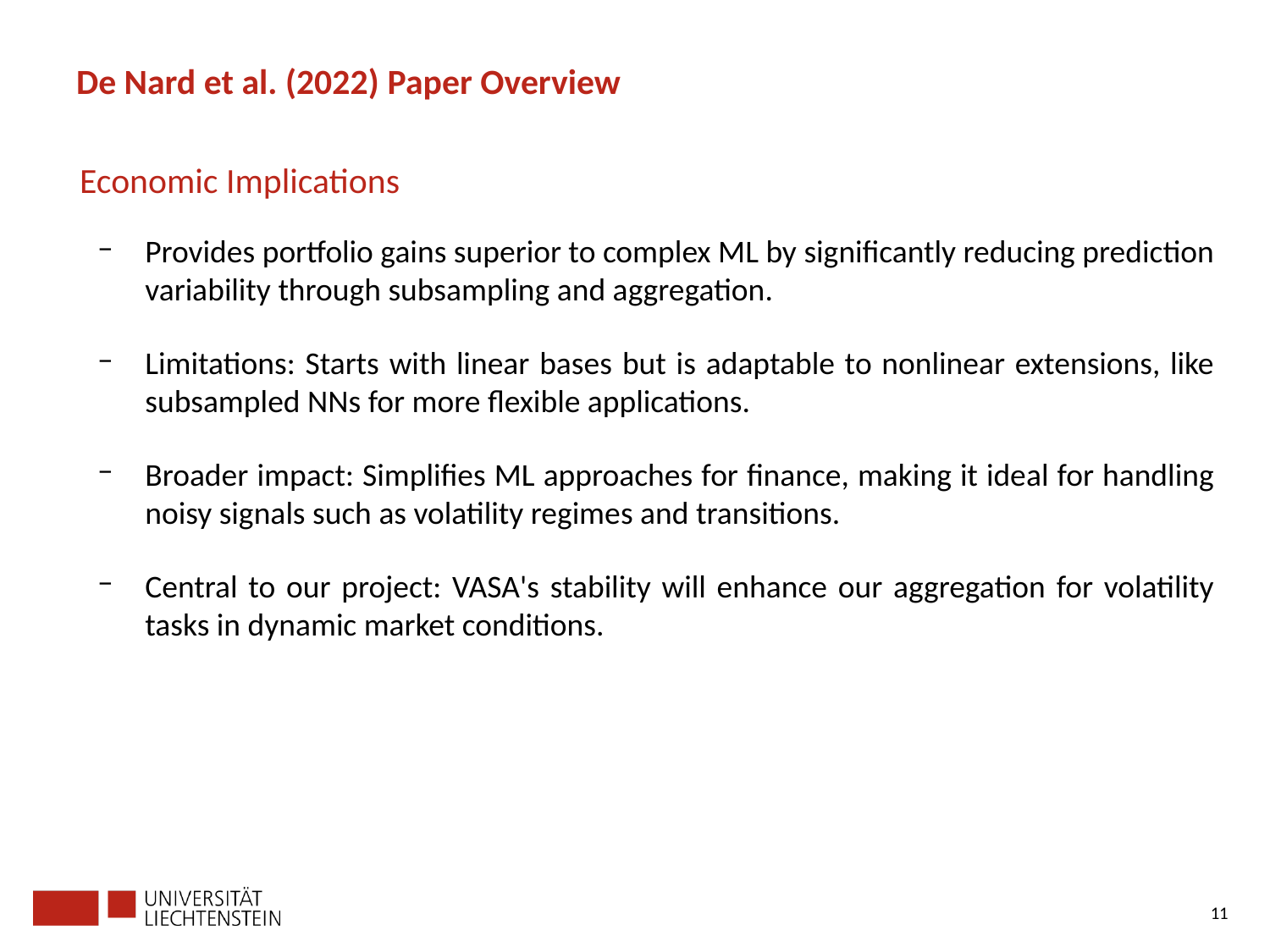

# De Nard et al. (2022) Paper Overview
Economic Implications
Provides portfolio gains superior to complex ML by significantly reducing prediction variability through subsampling and aggregation.
Limitations: Starts with linear bases but is adaptable to nonlinear extensions, like subsampled NNs for more flexible applications.
Broader impact: Simplifies ML approaches for finance, making it ideal for handling noisy signals such as volatility regimes and transitions.
Central to our project: VASA's stability will enhance our aggregation for volatility tasks in dynamic market conditions.